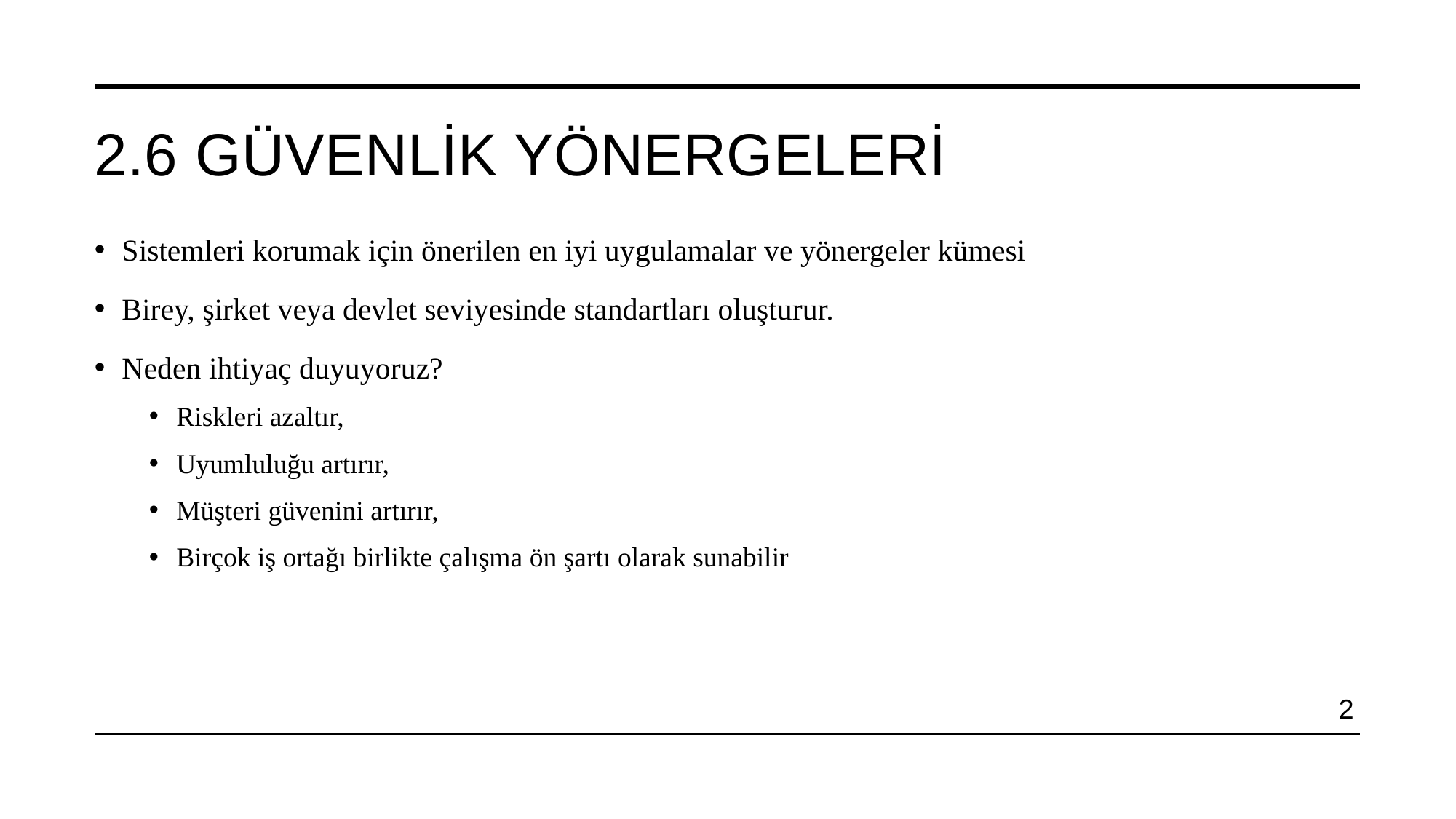

# 2.6 Güvenlik Yönergeleri
Sistemleri korumak için önerilen en iyi uygulamalar ve yönergeler kümesi
Birey, şirket veya devlet seviyesinde standartları oluşturur.
Neden ihtiyaç duyuyoruz?
Riskleri azaltır,
Uyumluluğu artırır,
Müşteri güvenini artırır,
Birçok iş ortağı birlikte çalışma ön şartı olarak sunabilir
2